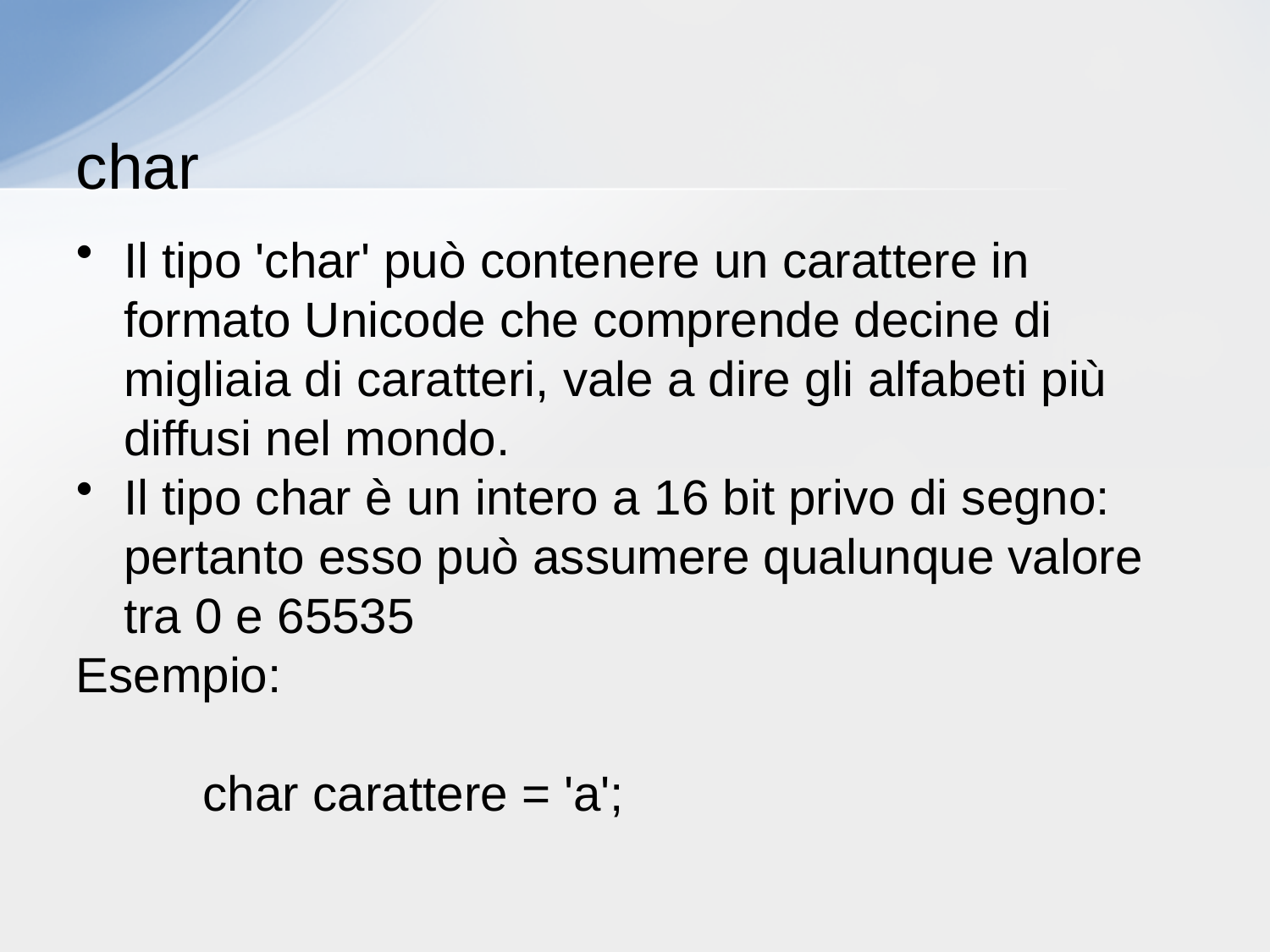

# char
Il tipo 'char' può contenere un carattere in formato Unicode che comprende decine di migliaia di caratteri, vale a dire gli alfabeti più diffusi nel mondo.
Il tipo char è un intero a 16 bit privo di segno: pertanto esso può assumere qualunque valore tra 0 e 65535
Esempio:

	char carattere = 'a';